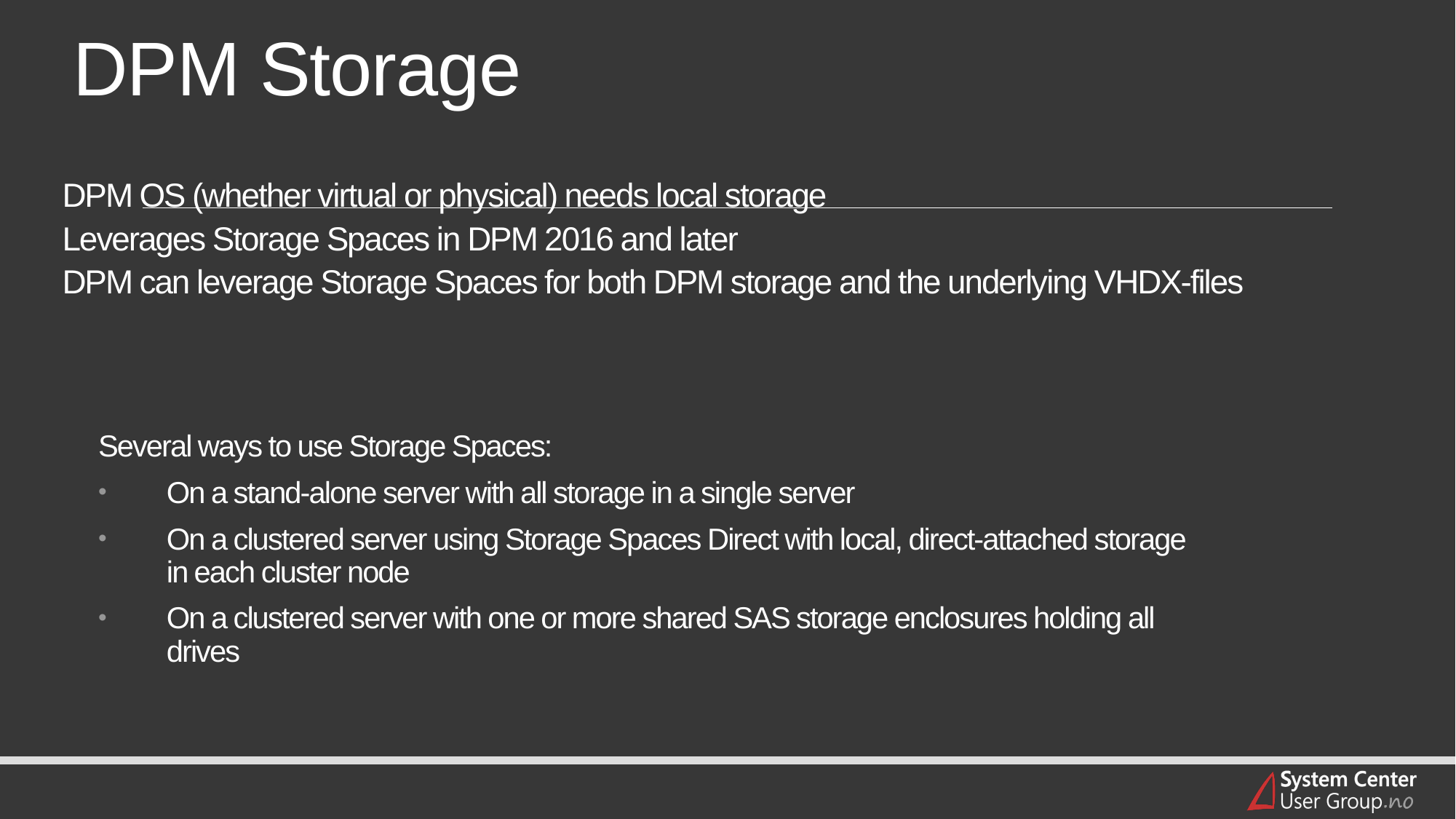

# DPM Storage
DPM OS (whether virtual or physical) needs local storage
Leverages Storage Spaces in DPM 2016 and later
DPM can leverage Storage Spaces for both DPM storage and the underlying VHDX-files
Several ways to use Storage Spaces:
On a stand-alone server with all storage in a single server
On a clustered server using Storage Spaces Direct with local, direct-attached storage in each cluster node
On a clustered server with one or more shared SAS storage enclosures holding all drives